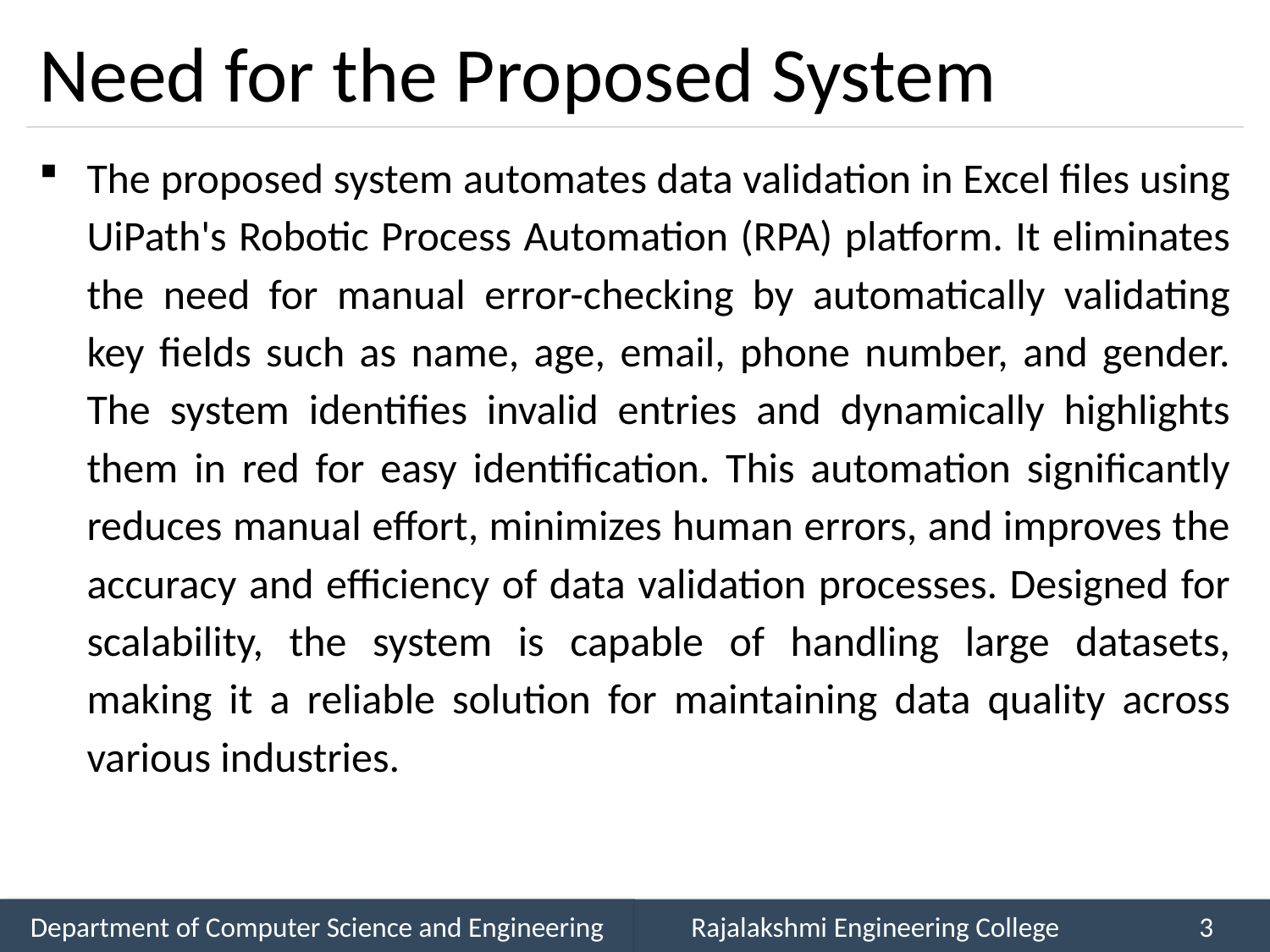

# Need for the Proposed System
The proposed system automates data validation in Excel files using UiPath's Robotic Process Automation (RPA) platform. It eliminates the need for manual error-checking by automatically validating key fields such as name, age, email, phone number, and gender. The system identifies invalid entries and dynamically highlights them in red for easy identification. This automation significantly reduces manual effort, minimizes human errors, and improves the accuracy and efficiency of data validation processes. Designed for scalability, the system is capable of handling large datasets, making it a reliable solution for maintaining data quality across various industries.